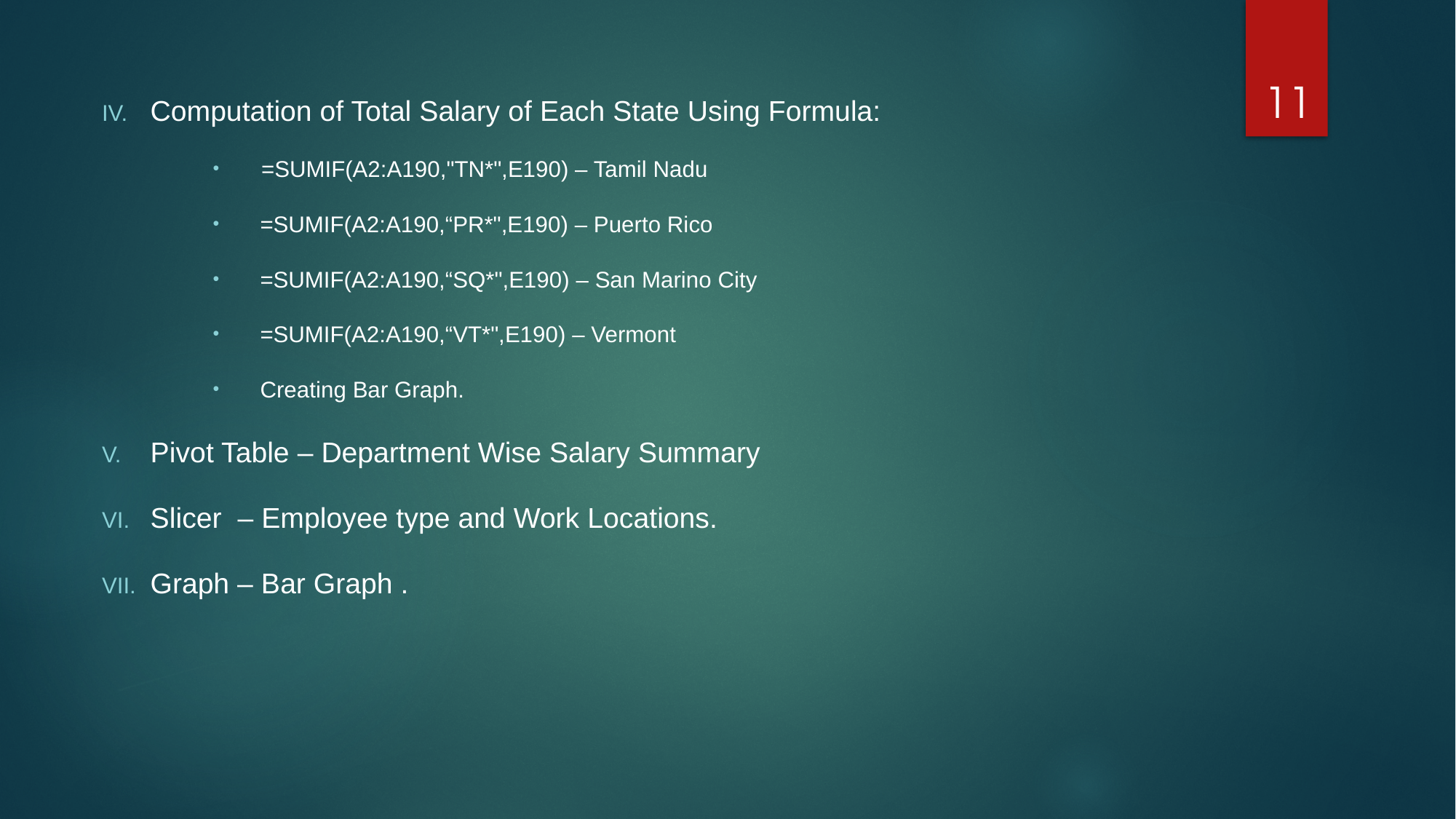

11
Computation of Total Salary of Each State Using Formula:
=SUMIF(A2:A190,"TN*",E190) – Tamil Nadu
  =SUMIF(A2:A190,“PR*",E190) – Puerto Rico
  =SUMIF(A2:A190,“SQ*",E190) – San Marino City
  =SUMIF(A2:A190,“VT*",E190) – Vermont
  Creating Bar Graph.
Pivot Table – Department Wise Salary Summary
Slicer  – Employee type and Work Locations.
Graph – Bar Graph .